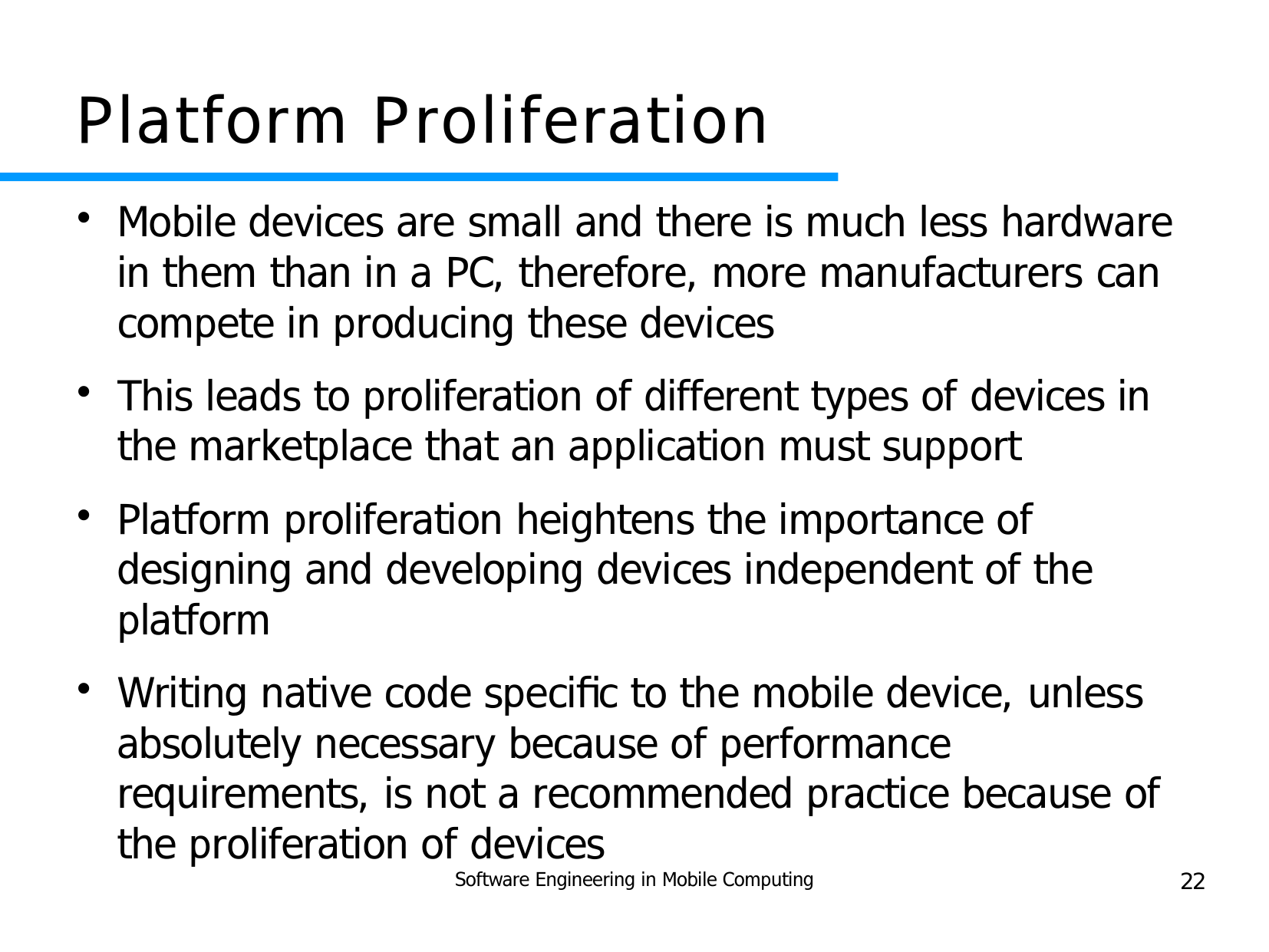

Platform Proliferation
Mobile devices are small and there is much less hardware in them than in a PC, therefore, more manufacturers can compete in producing these devices
This leads to proliferation of different types of devices in the marketplace that an application must support
Platform proliferation heightens the importance of designing and developing devices independent of the platform
Writing native code specific to the mobile device, unless absolutely necessary because of performance requirements, is not a recommended practice because of the proliferation of devices
Software Engineering in Mobile Computing
22